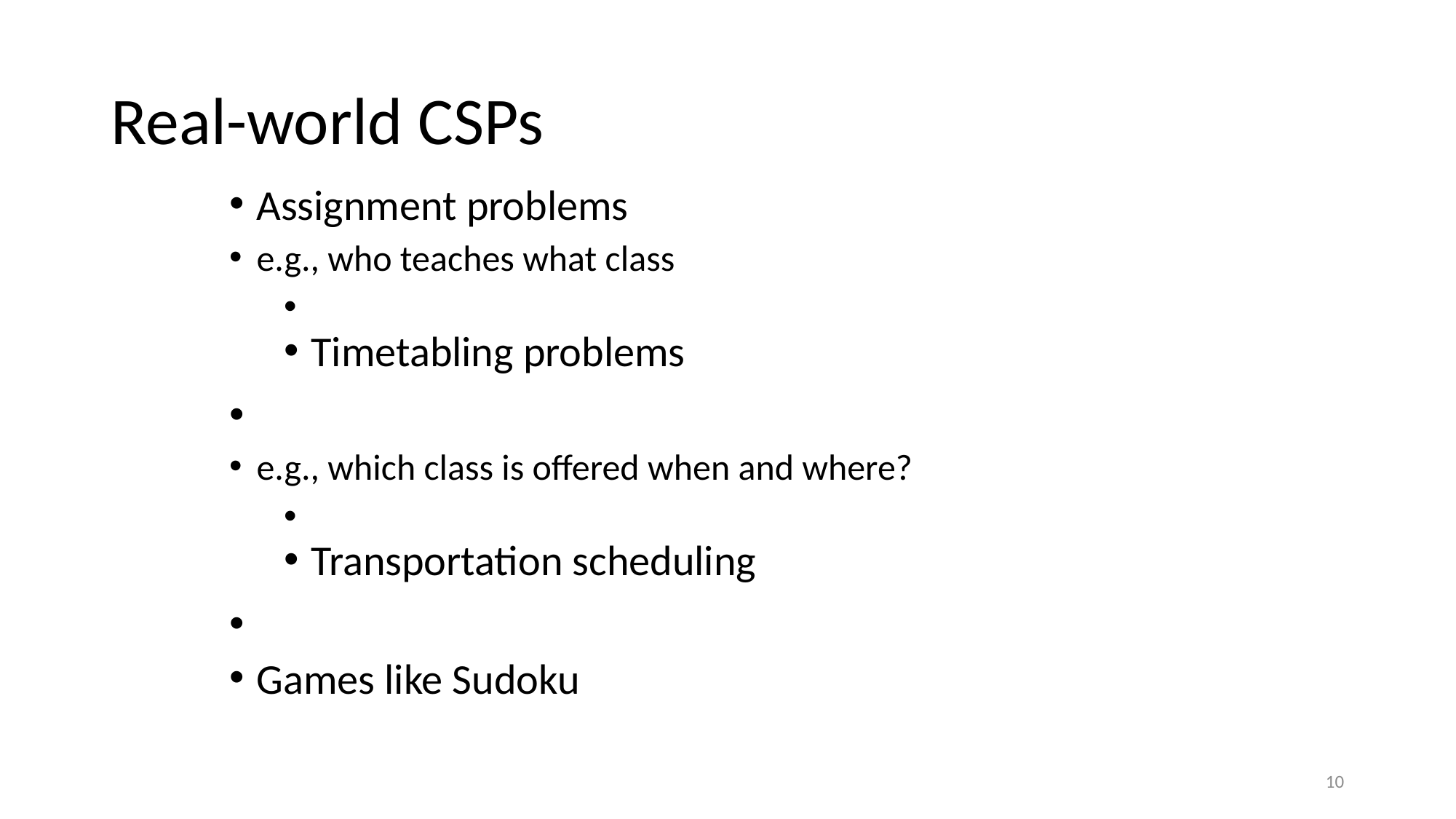

# Real-world CSPs
Assignment problems
e.g., who teaches what class

Timetabling problems

e.g., which class is offered when and where?

Transportation scheduling

Games like Sudoku
10